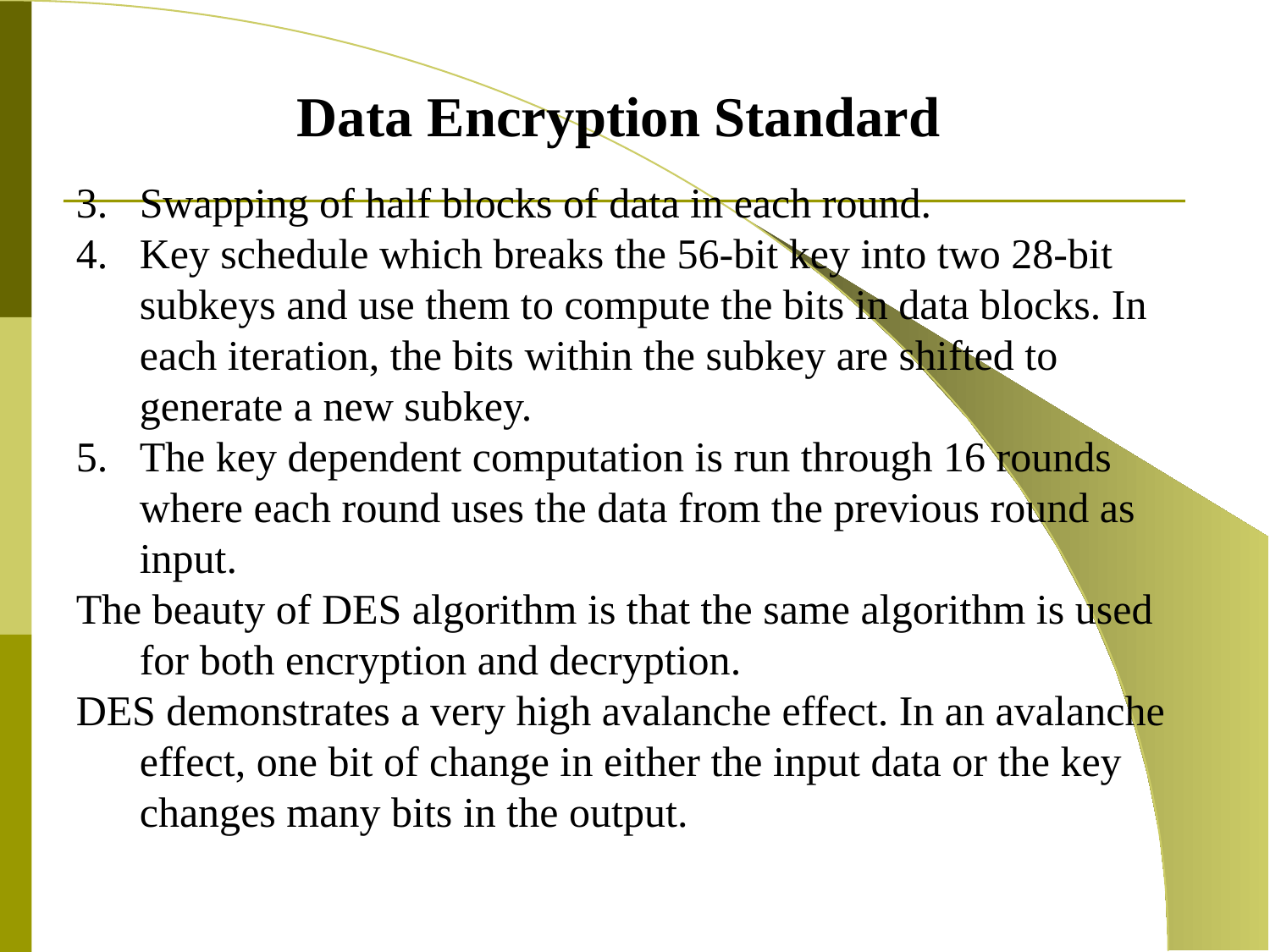

Data Encryption Standard
Swapping of half blocks of data in each round.
Key schedule which breaks the 56-bit key into two 28-bit subkeys and use them to compute the bits in data blocks. In each iteration, the bits within the subkey are shifted to generate a new subkey.
The key dependent computation is run through 16 rounds where each round uses the data from the previous round as input.
The beauty of DES algorithm is that the same algorithm is used for both encryption and decryption.
DES demonstrates a very high avalanche effect. In an avalanche effect, one bit of change in either the input data or the key changes many bits in the output.